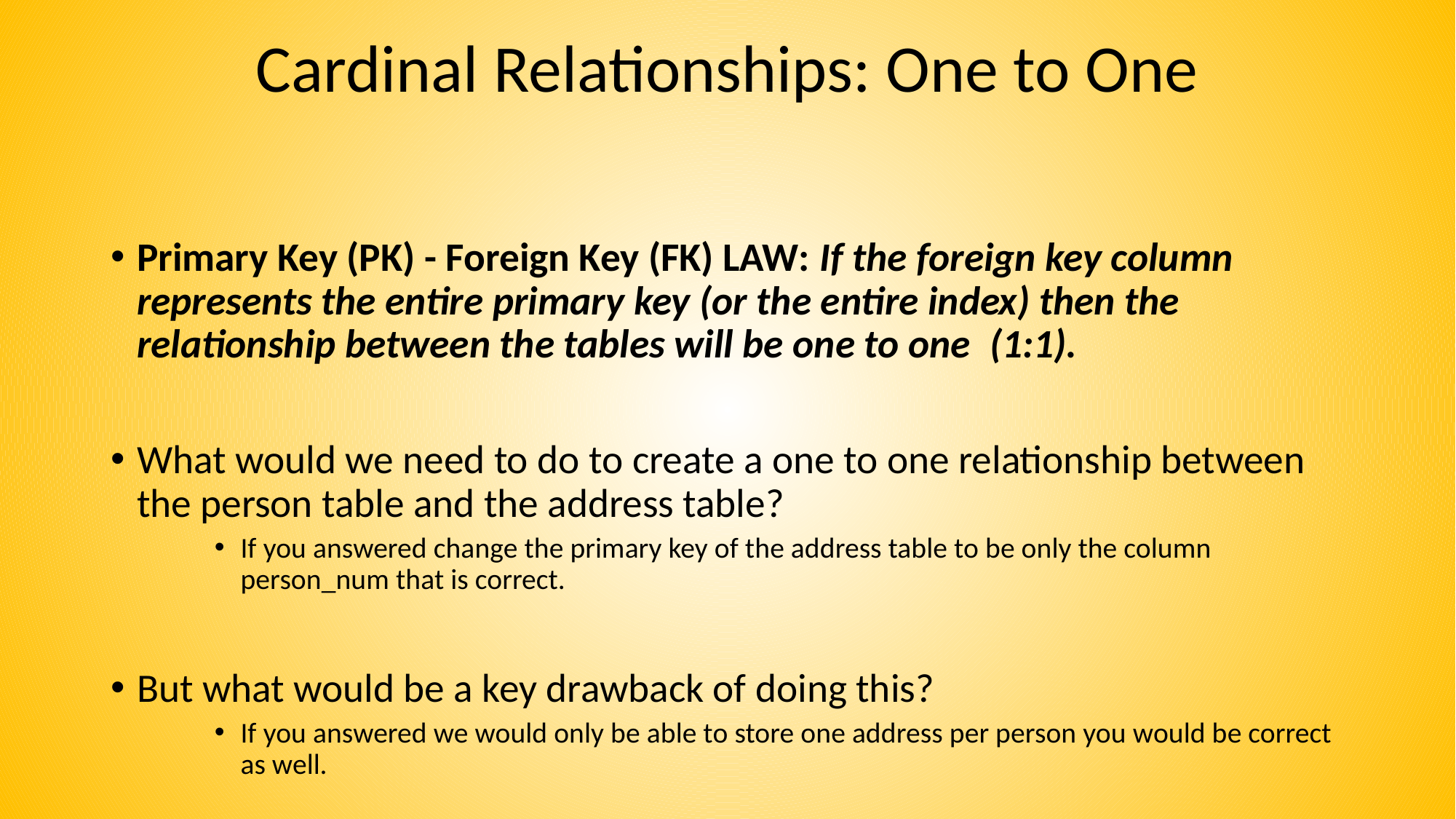

# Cardinal Relationships: One to One

Primary Key (PK) - Foreign Key (FK) LAW: If the foreign key column represents the entire primary key (or the entire index) then the relationship between the tables will be one to one  (1:1).

What would we need to do to create a one to one relationship between the person table and the address table?
If you answered change the primary key of the address table to be only the column person_num that is correct.

But what would be a key drawback of doing this?
If you answered we would only be able to store one address per person you would be correct as well.